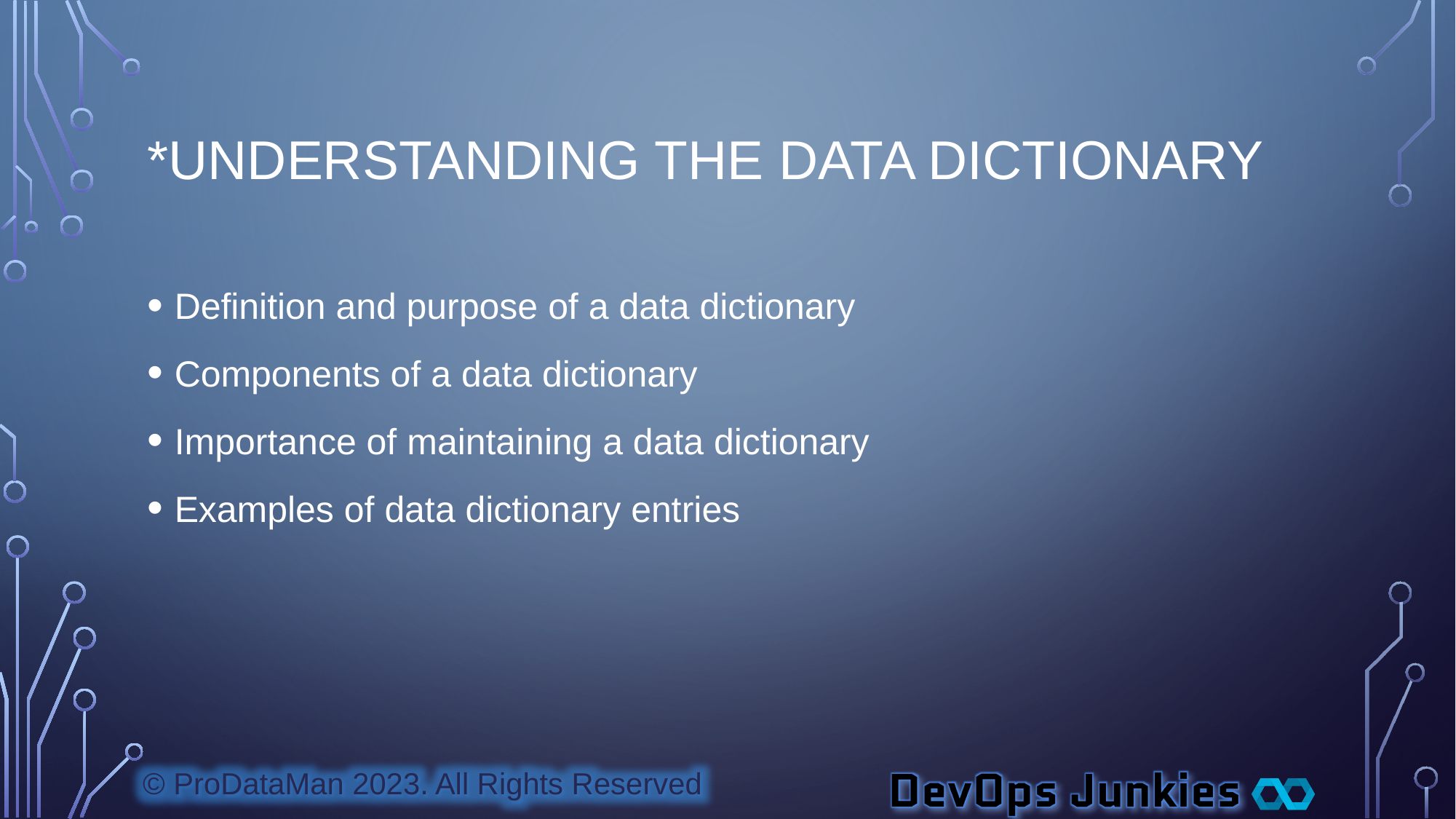

# *Understanding the Data Dictionary
Definition and purpose of a data dictionary
Components of a data dictionary
Importance of maintaining a data dictionary
Examples of data dictionary entries